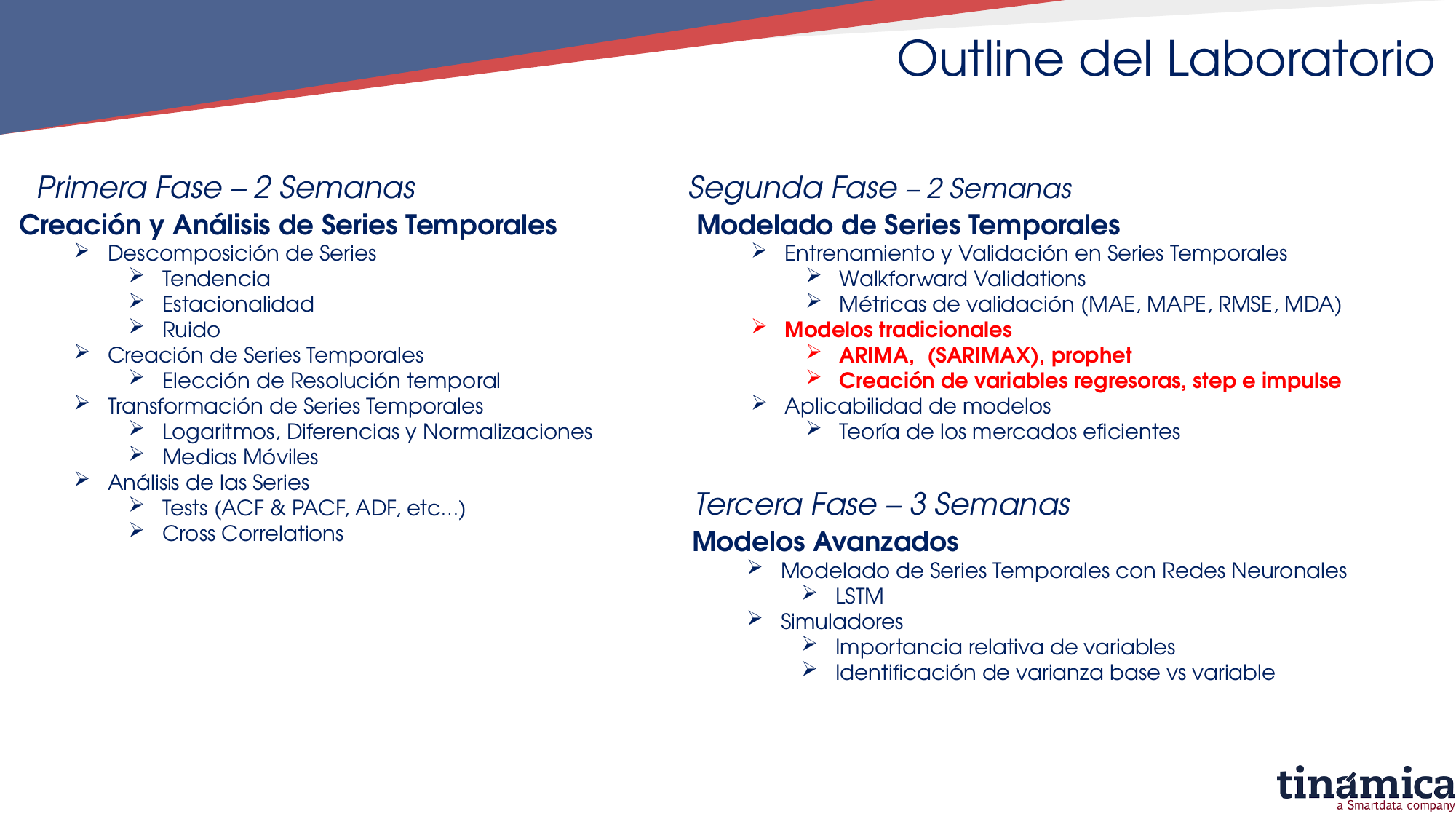

Outline del Laboratorio
Primera Fase – 2 Semanas
Segunda Fase – 2 Semanas
Creación y Análisis de Series Temporales
Descomposición de Series
Tendencia
Estacionalidad
Ruido
Creación de Series Temporales
Elección de Resolución temporal
Transformación de Series Temporales
Logaritmos, Diferencias y Normalizaciones
Medias Móviles
Análisis de las Series
Tests (ACF & PACF, ADF, etc…)
Cross Correlations
Modelado de Series Temporales
Entrenamiento y Validación en Series Temporales
Walkforward Validations
Métricas de validación (MAE, MAPE, RMSE, MDA)
Modelos tradicionales
ARIMA,  (SARIMAX), prophet
Creación de variables regresoras, step e impulse
Aplicabilidad de modelos
Teoría de los mercados eficientes

Tercera Fase – 3 Semanas
Modelos Avanzados
Modelado de Series Temporales con Redes Neuronales
LSTM
Simuladores
Importancia relativa de variables
Identificación de varianza base vs variable